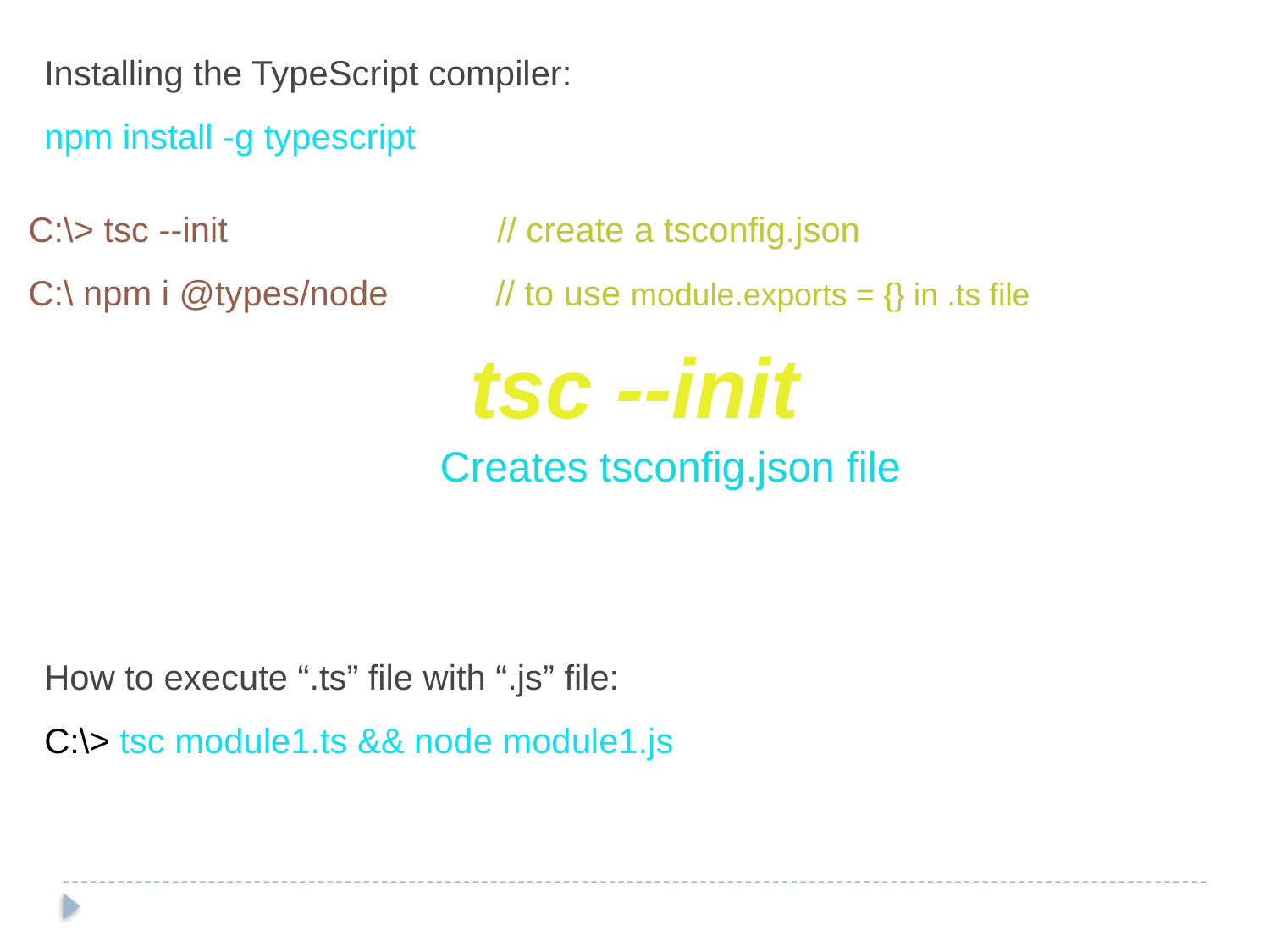

Installing the TypeScript compiler:
npm install -g typescript
C:\> tsc --init	    	         // create a tsconfig.json
C:\ npm i @types/node           // to use module.exports = {} in .ts file
tsc --init
Creates tsconfig.json file
How to execute “.ts” file with “.js” file:
C:\> tsc module1.ts && node module1.js